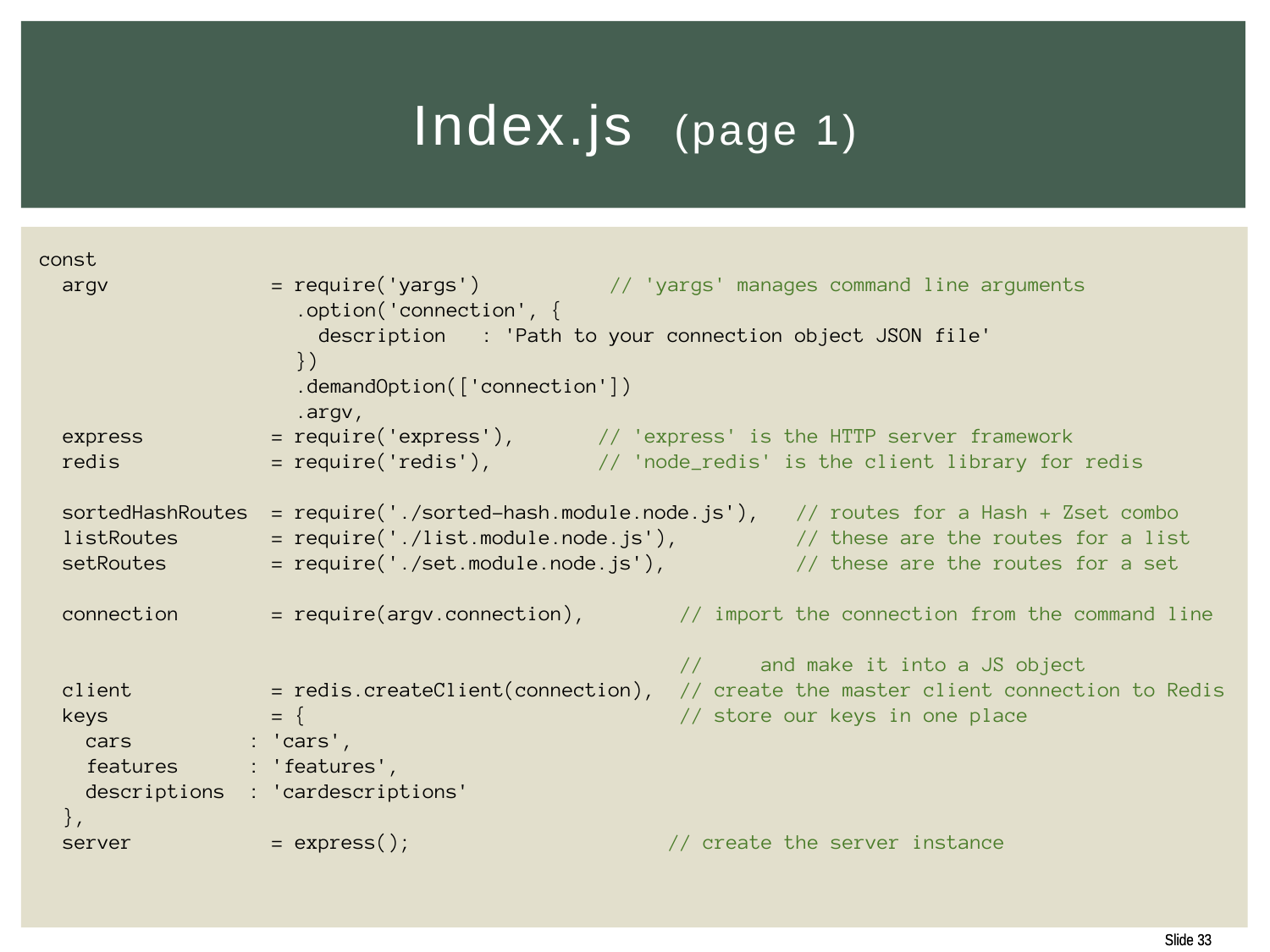

# Index.js  (page 1)
const
  argv              = require('yargs')           // 'yargs' manages command line arguments
                      .option('connection', {
                        description   : 'Path to your connection object JSON file'
                      })
                      .demandOption(['connection'])
                      .argv,
  express           = require('express'),       // 'express' is the HTTP server framework
  redis             = require('redis'),         // 'node_redis' is the client library for redis

  sortedHashRoutes  = require('./sorted-hash.module.node.js'),   // routes for a Hash + Zset combo
  listRoutes        = require('./list.module.node.js'),          // these are the routes for a list
  setRoutes         = require('./set.module.node.js'),           // these are the routes for a set

  connection        = require(argv.connection),        // import the connection from the command line
                                                       //     and make it into a JS object
  client            = redis.createClient(connection),  // create the master client connection to Redis
  keys              = {                                // store our keys in one place
    cars          : 'cars',
    features      : 'features',
    descriptions  : 'cardescriptions'
  },
  server            = express();                      // create the server instance